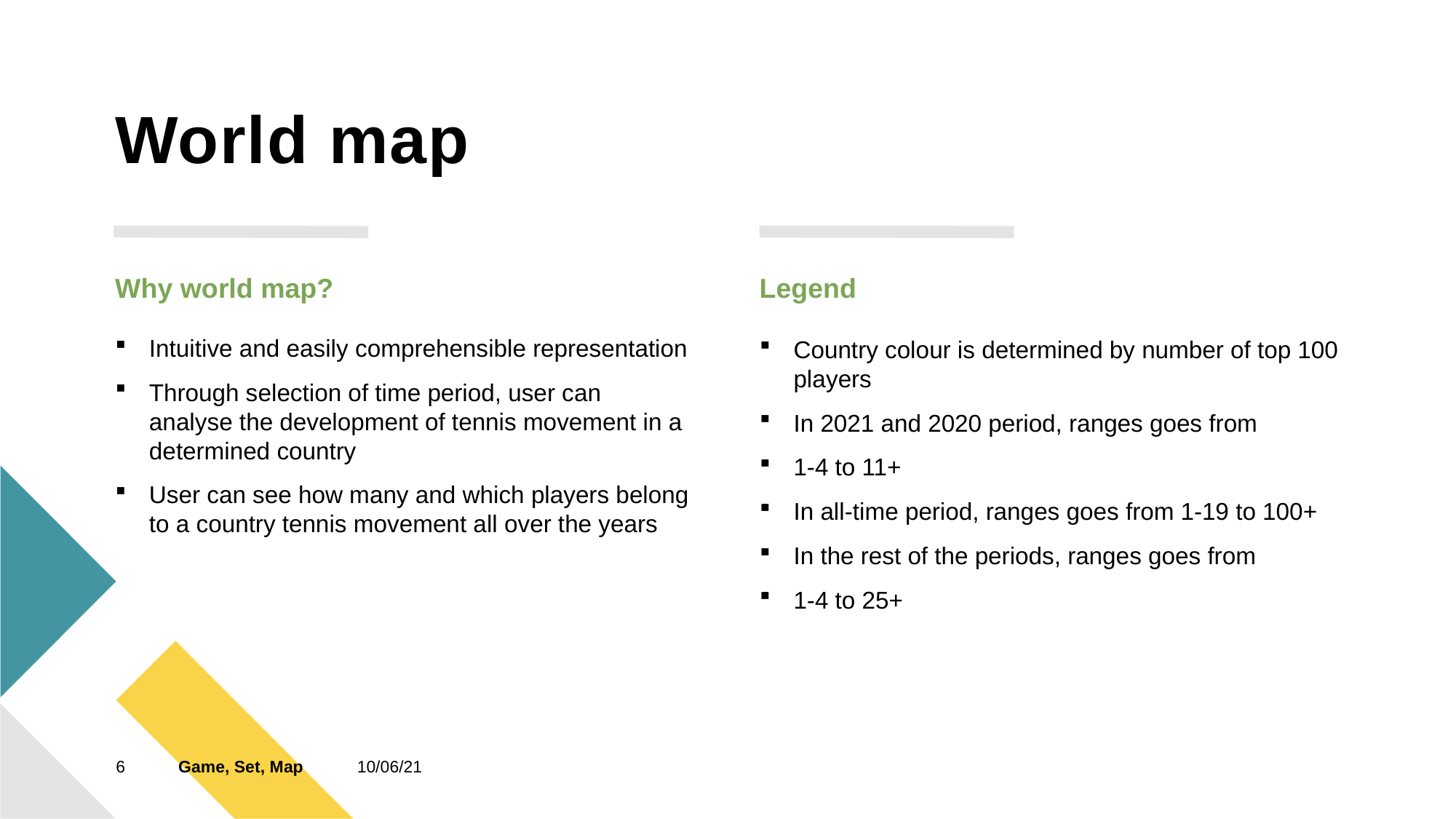

World map
Why world map?
Legend
Intuitive and easily comprehensible representation
Through selection of time period, user can analyse the development of tennis movement in a determined country
User can see how many and which players belong to a country tennis movement all over the years

Country colour is determined by number of top 100 players
In 2021 and 2020 period, ranges goes from
1-4 to 11+
In all-time period, ranges goes from 1-19 to 100+
In the rest of the periods, ranges goes from
1-4 to 25+

6
Game, Set, Map
10/06/21